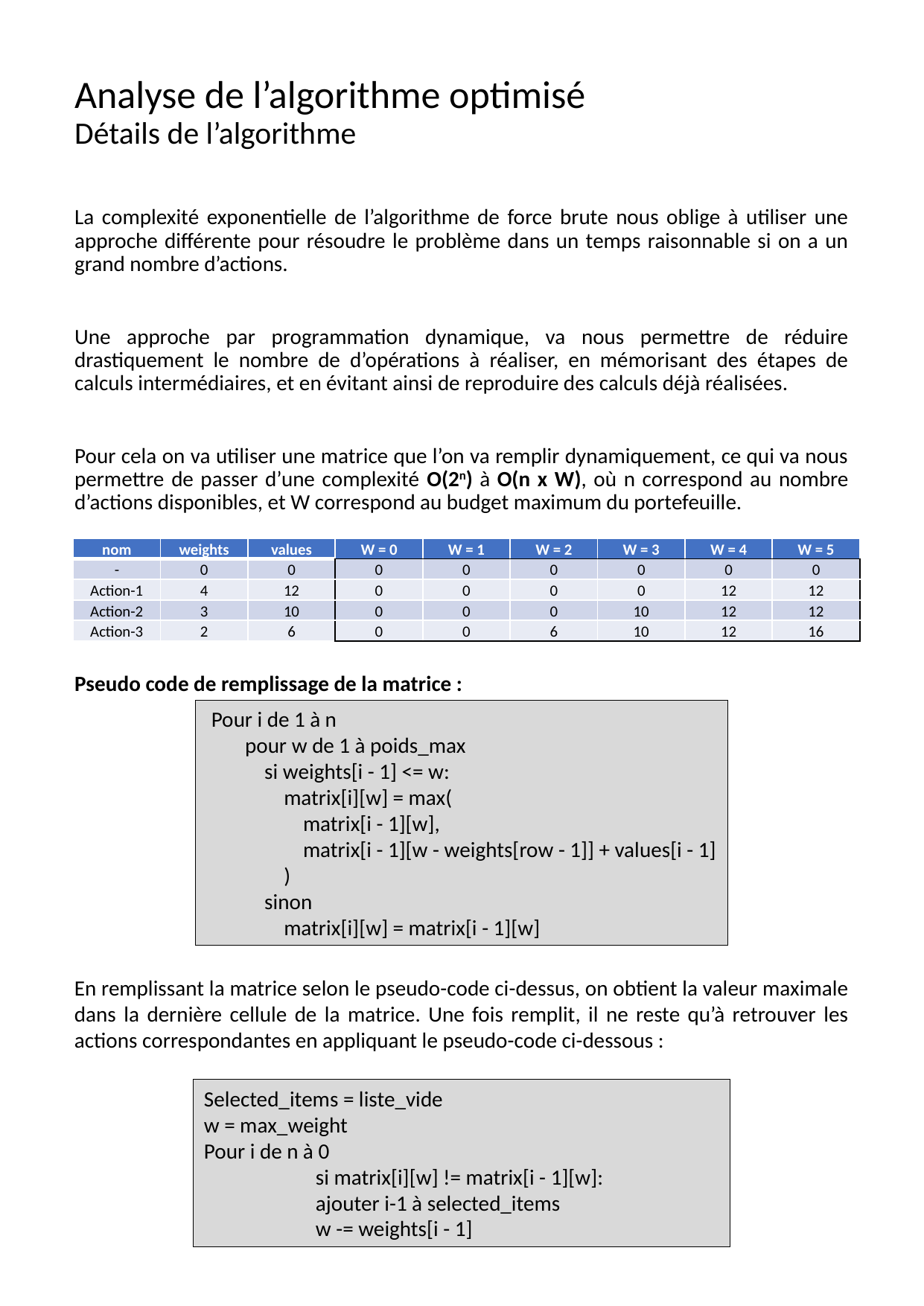

# Analyse de l’algorithme optimisé Détails de l’algorithme
La complexité exponentielle de l’algorithme de force brute nous oblige à utiliser une approche différente pour résoudre le problème dans un temps raisonnable si on a un grand nombre d’actions.

Une approche par programmation dynamique, va nous permettre de réduire drastiquement le nombre de d’opérations à réaliser, en mémorisant des étapes de calculs intermédiaires, et en évitant ainsi de reproduire des calculs déjà réalisées.

Pour cela on va utiliser une matrice que l’on va remplir dynamiquement, ce qui va nous permettre de passer d’une complexité O(2n) à O(n x W), où n correspond au nombre d’actions disponibles, et W correspond au budget maximum du portefeuille.

Pseudo code de remplissage de la matrice :
| nom | weights | values | W = 0 | W = 1 | W = 2 | W = 3 | W = 4 | W = 5 |
| --- | --- | --- | --- | --- | --- | --- | --- | --- |
| - | 0 | 0 | 0 | 0 | 0 | 0 | 0 | 0 |
| Action-1 | 4 | 12 | 0 | 0 | 0 | 0 | 12 | 12 |
| Action-2 | 3 | 10 | 0 | 0 | 0 | 10 | 12 | 12 |
| Action-3 | 2 | 6 | 0 | 0 | 6 | 10 | 12 | 16 |
 Pour i de 1 à n
        pour w de 1 à poids_max
            si weights[i - 1] <= w:
                matrix[i][w] = max(
                    matrix[i - 1][w],
                    matrix[i - 1][w - weights[row - 1]] + values[i - 1]
                )
            sinon
                matrix[i][w] = matrix[i - 1][w]
En remplissant la matrice selon le pseudo-code ci-dessus, on obtient la valeur maximale dans la dernière cellule de la matrice. Une fois remplit, il ne reste qu’à retrouver les actions correspondantes en appliquant le pseudo-code ci-dessous :
Selected_items = liste_vide
w = max_weight
Pour i de n à 0
	si matrix[i][w] != matrix[i - 1][w]:
            	ajouter i-1 à selected_items
            	w -= weights[i - 1]